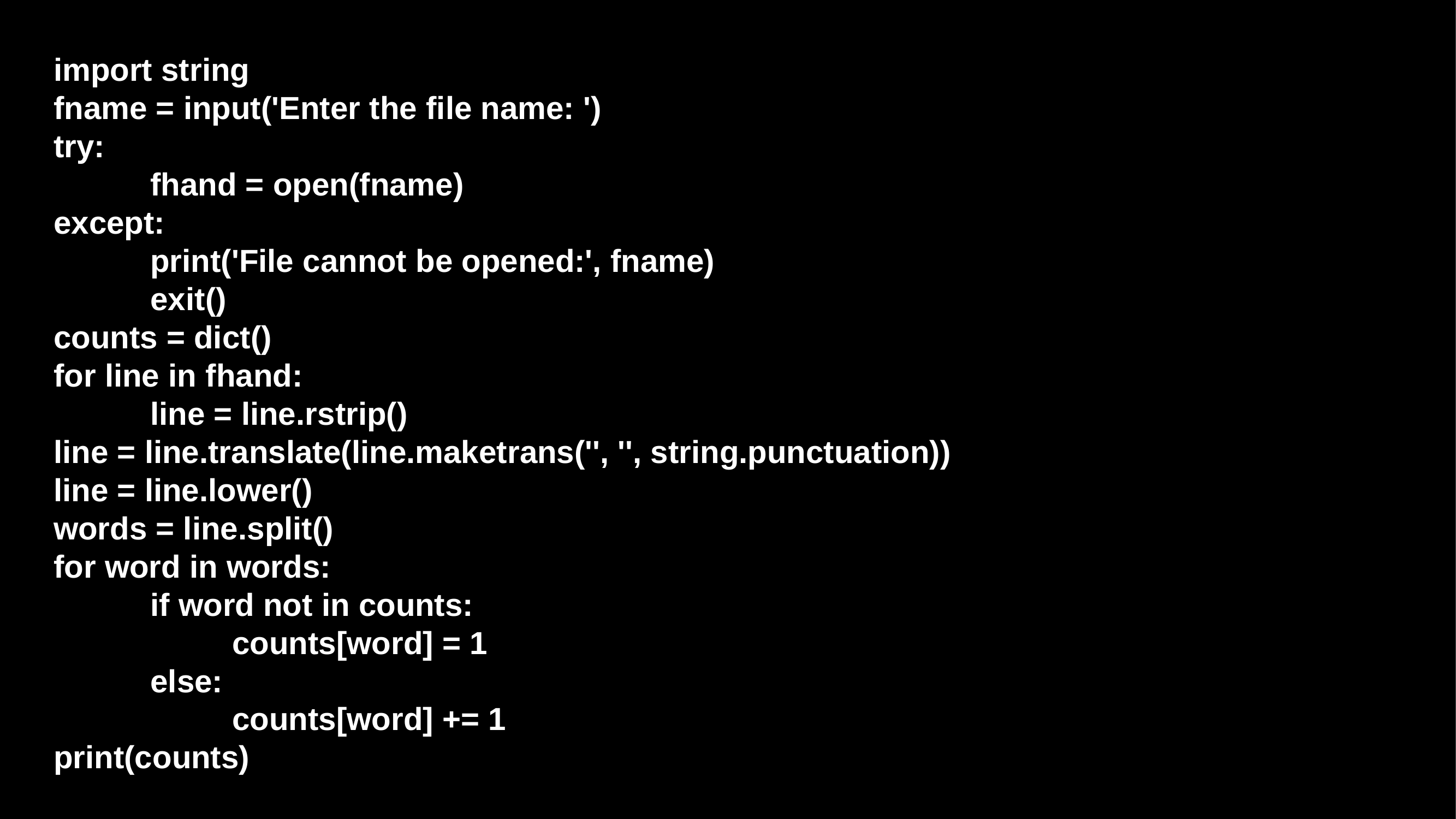

import string
fname = input('Enter the file name: ')
try:
		fhand = open(fname)
except:
		print('File cannot be opened:', fname)
		exit()
counts = dict()
for line in fhand:
		line = line.rstrip()
line = line.translate(line.maketrans('', '', string.punctuation))
line = line.lower()
words = line.split()
for word in words:
		if word not in counts:
			counts[word] = 1
		else:
			counts[word] += 1
print(counts)